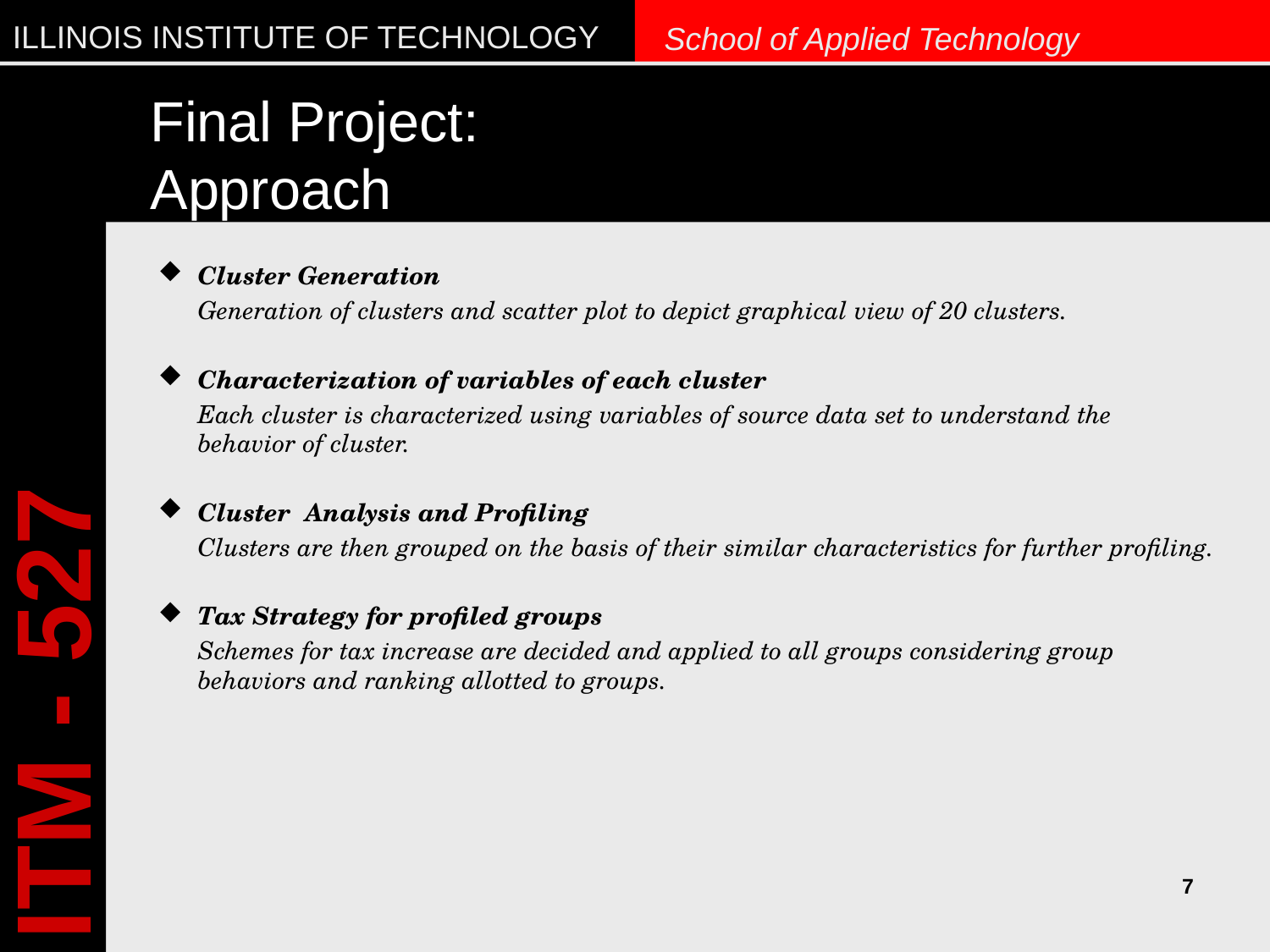

# Final Project: Approach
Cluster Generation
	Generation of clusters and scatter plot to depict graphical view of 20 clusters.

Characterization of variables of each cluster
	Each cluster is characterized using variables of source data set to understand the behavior of cluster.

Cluster  Analysis and Profiling
	Clusters are then grouped on the basis of their similar characteristics for further profiling.

Tax Strategy for profiled groups
	Schemes for tax increase are decided and applied to all groups considering group behaviors and ranking allotted to groups.

7